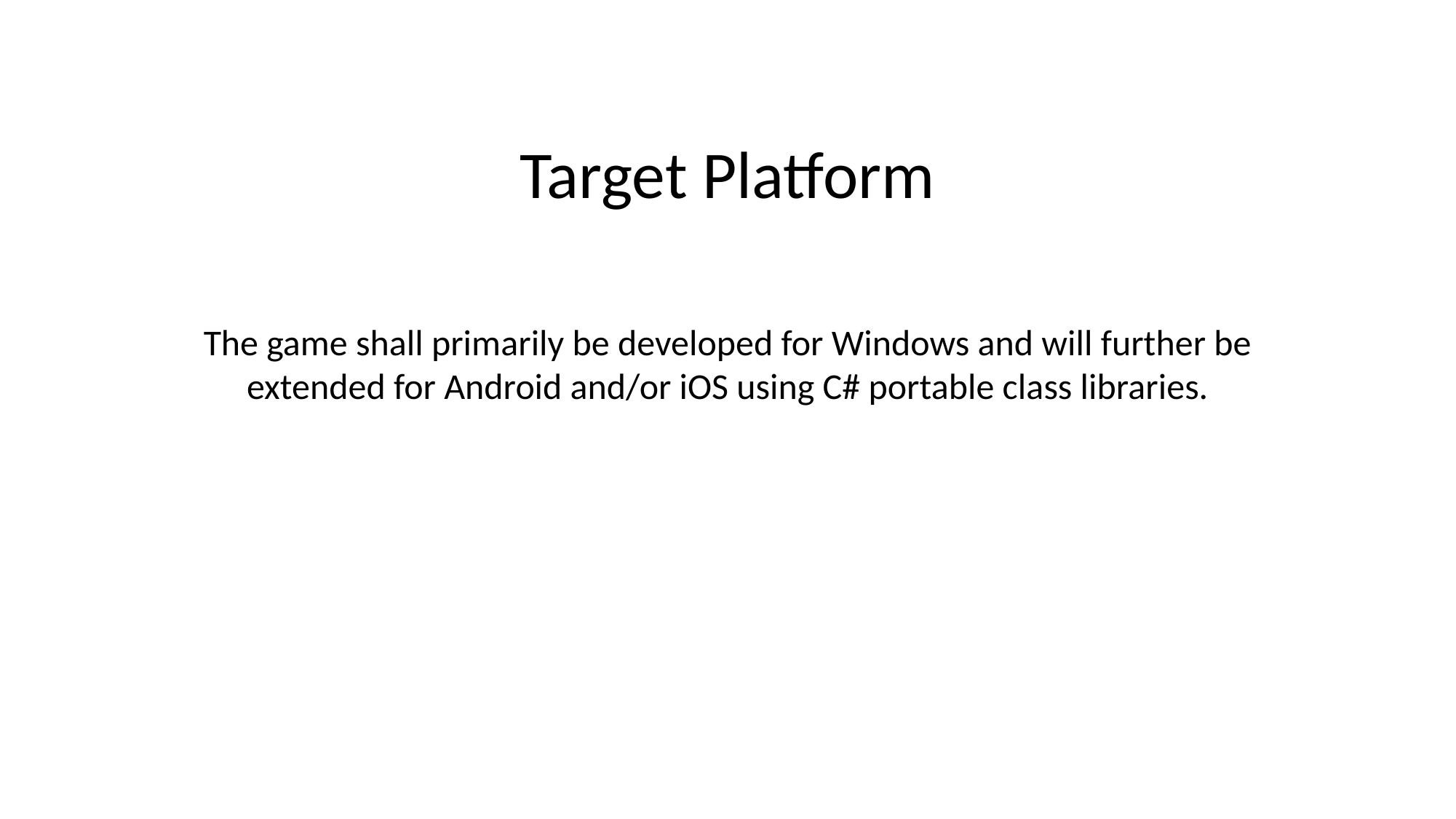

Target Platform
The game shall primarily be developed for Windows and will further be extended for Android and/or iOS using C# portable class libraries.